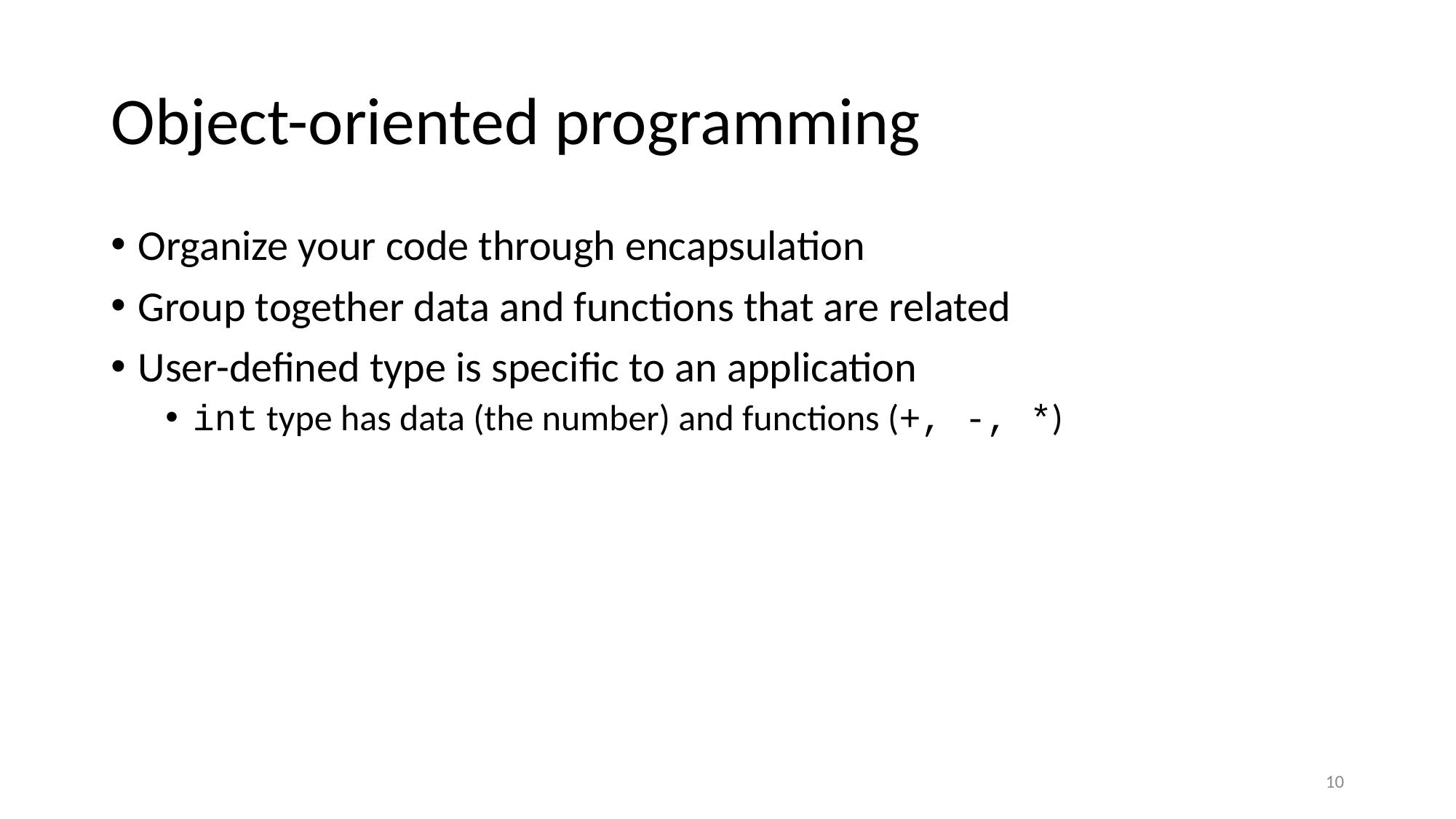

# Object-oriented programming
Organize your code through encapsulation
Group together data and functions that are related
User-defined type is specific to an application
int type has data (the number) and functions (+, -, *)
10